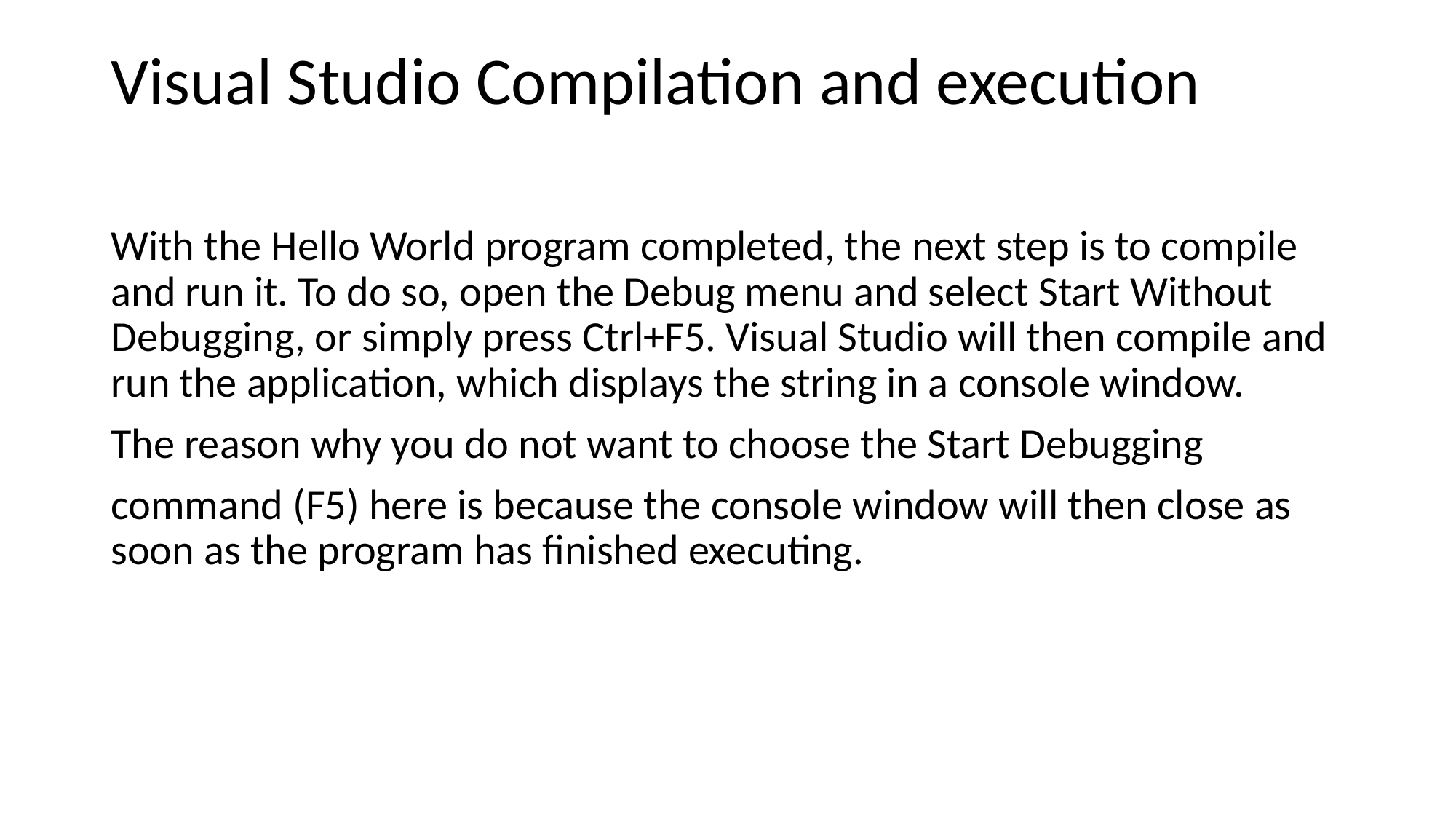

# Visual Studio Compilation and execution
With the Hello World program completed, the next step is to compile and run it. To do so, open the Debug menu and select Start Without Debugging, or simply press Ctrl+F5. Visual Studio will then compile and run the application, which displays the string in a console window.
The reason why you do not want to choose the Start Debugging
command (F5) here is because the console window will then close as soon as the program has finished executing.